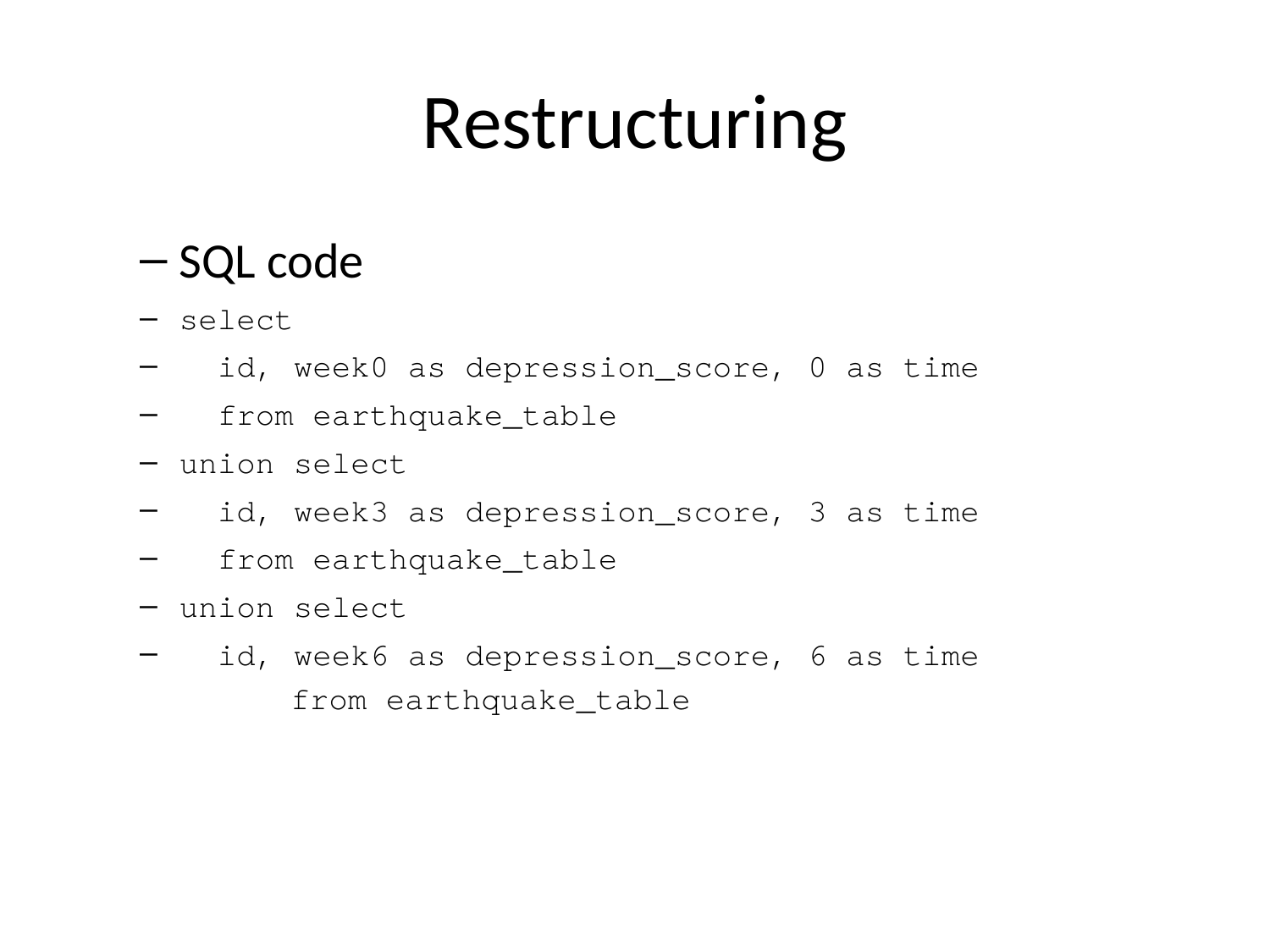

# Restructuring
SQL code
select
  id, week0 as depression_score, 0 as time
  from earthquake_table
union select
  id, week3 as depression_score, 3 as time
  from earthquake_table
union select
  id, week6 as depression_score, 6 as time
  from earthquake_table